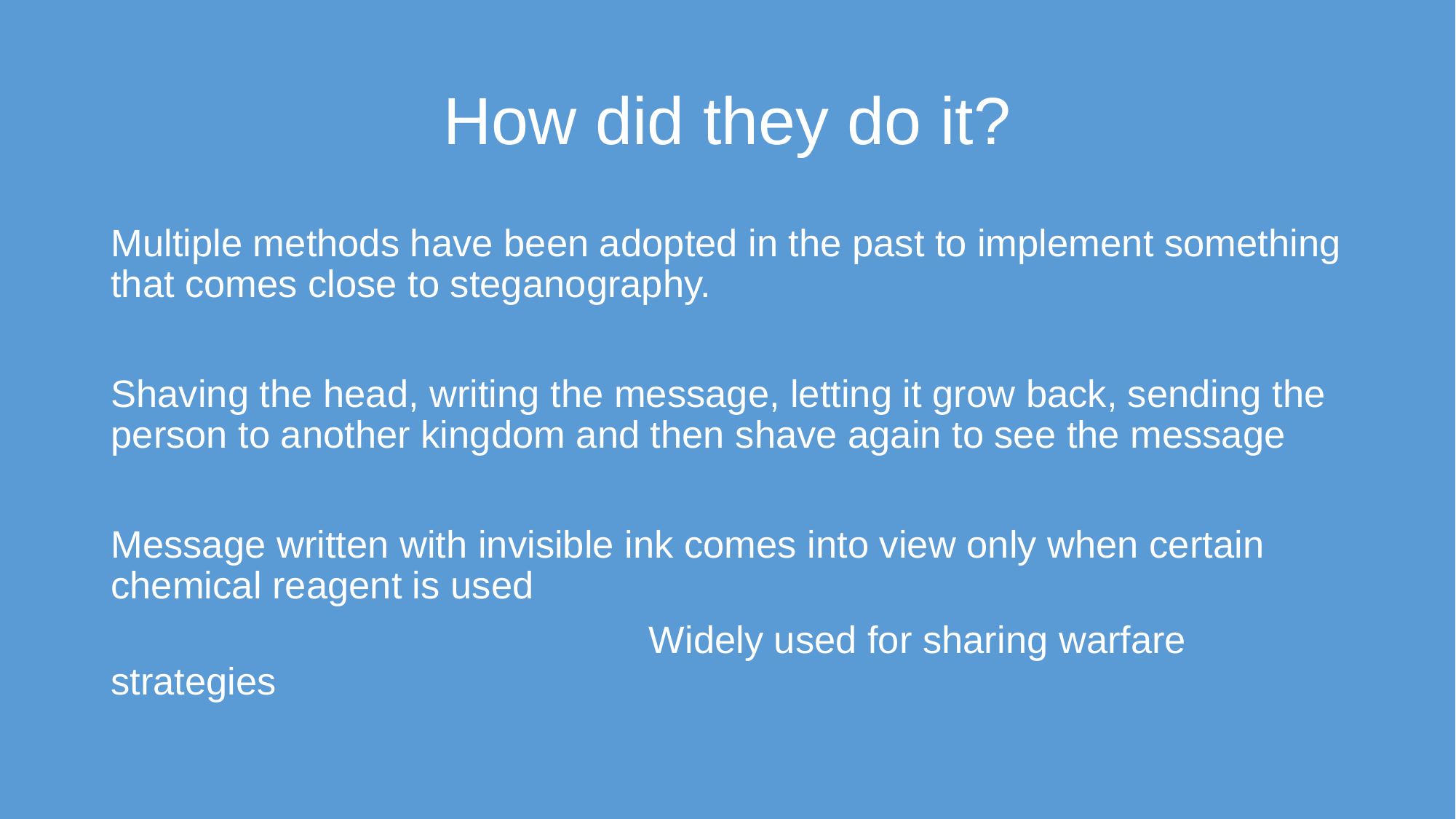

# How did they do it?
Multiple methods have been adopted in the past to implement something that comes close to steganography.

Shaving the head, writing the message, letting it grow back, sending the person to another kingdom and then shave again to see the message

Message written with invisible ink comes into view only when certain chemical reagent is used
                                                   Widely used for sharing warfare strategies